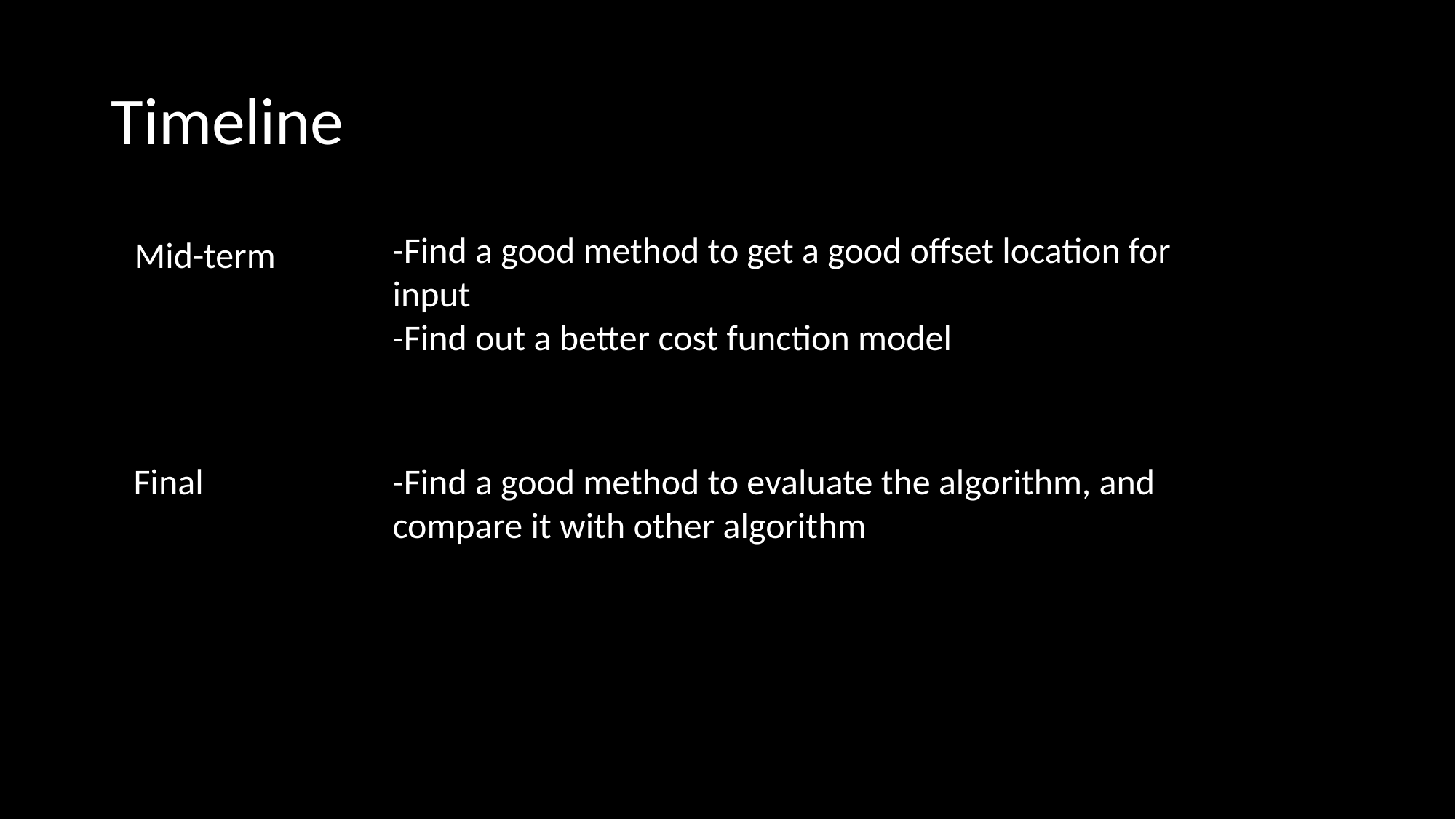

# Timeline
-Find a good method to get a good offset location for input
-Find out a better cost function model
Mid-term
Final
-Find a good method to evaluate the algorithm, and compare it with other algorithm